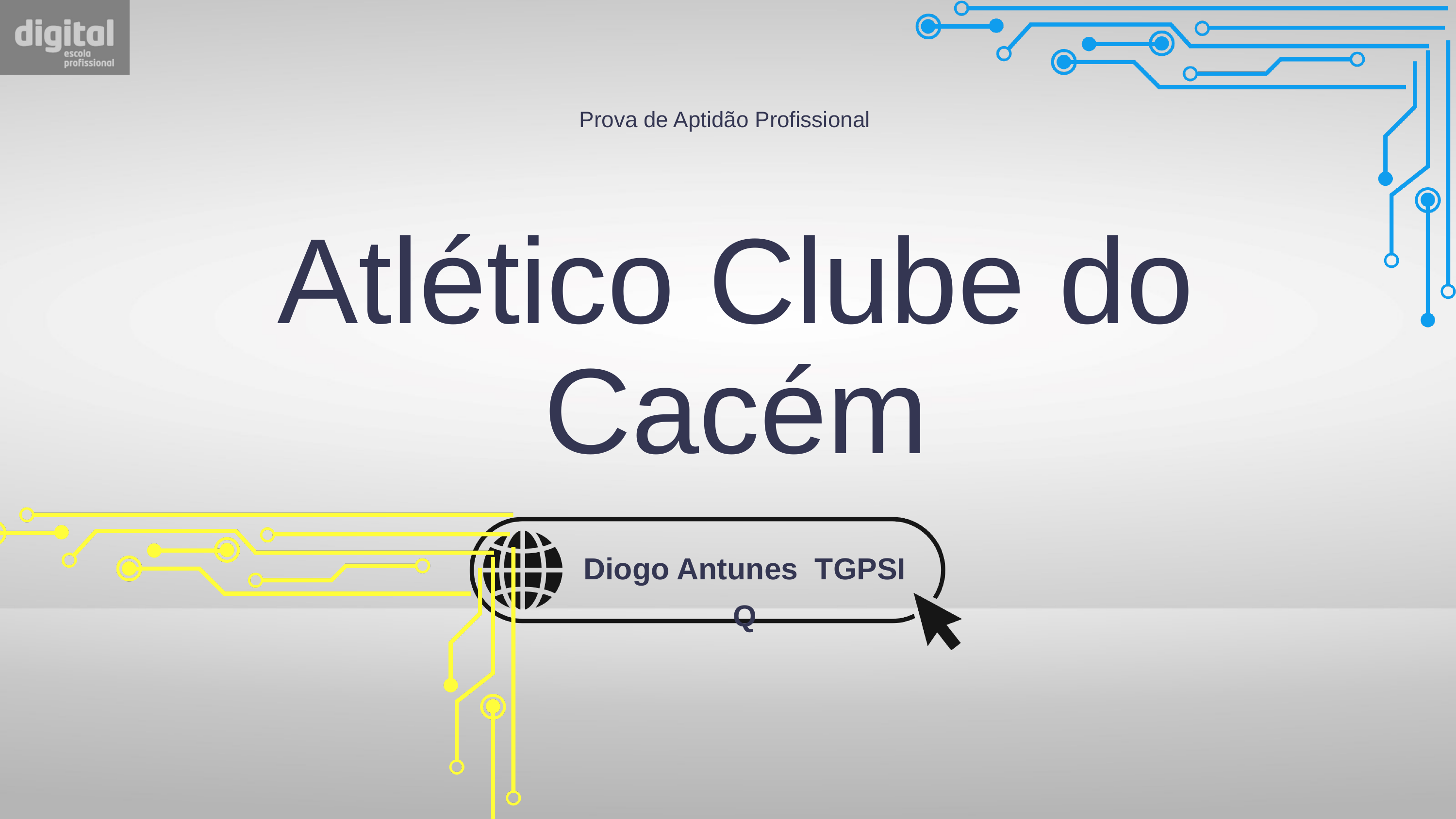

Prova de Aptidão Profissional
Atlético Clube do Cacém

Diogo Antunes  TGPSI Q